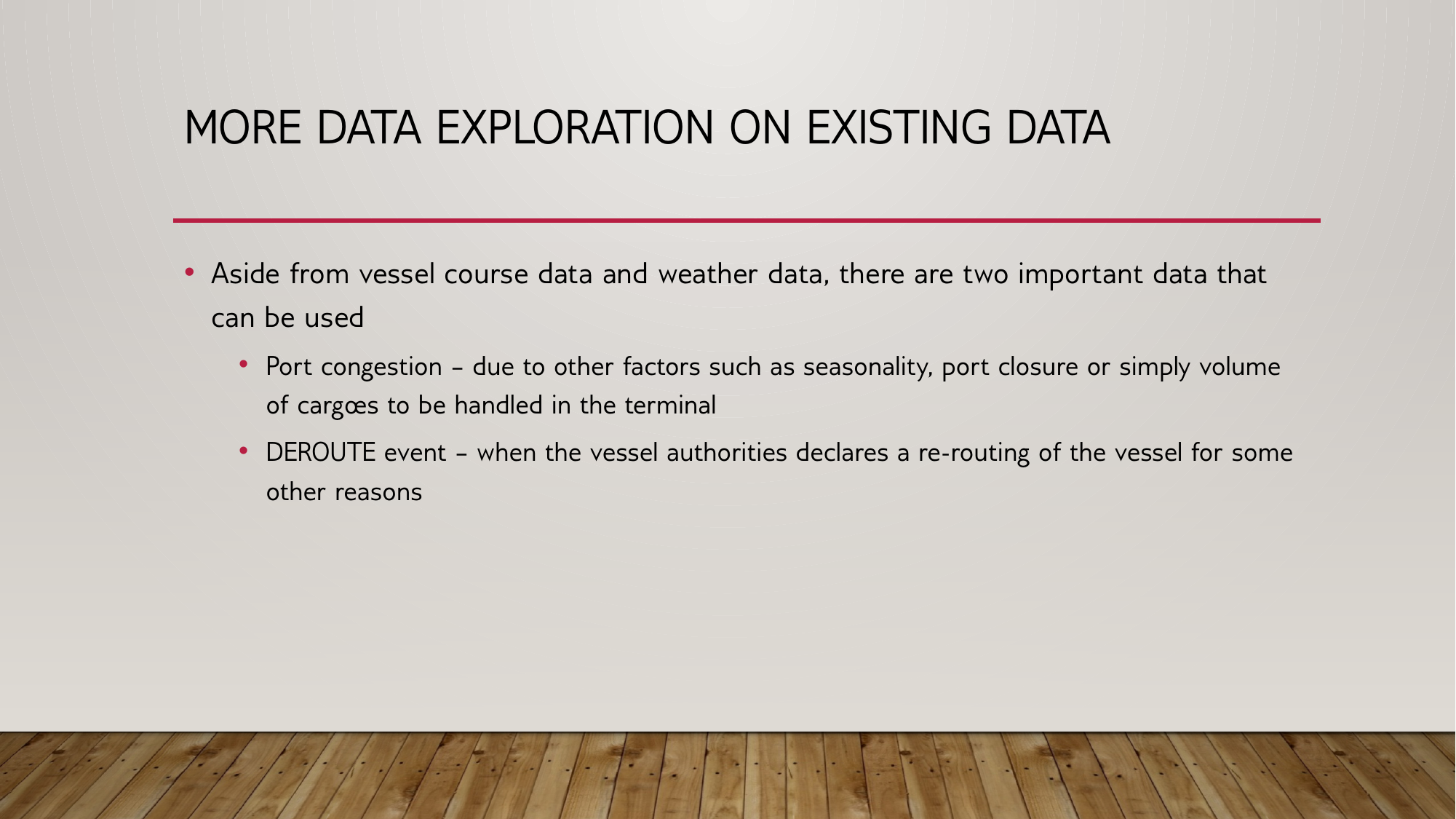

# more data exploration on existing data
Aside from vessel course data and weather data, there are two important data that can be used
Port congestion – due to other factors such as seasonality, port closure or simply volume of cargoes to be handled in the terminal
DEROUTE event – when the vessel authorities declares a re-routing of the vessel for some other reasons